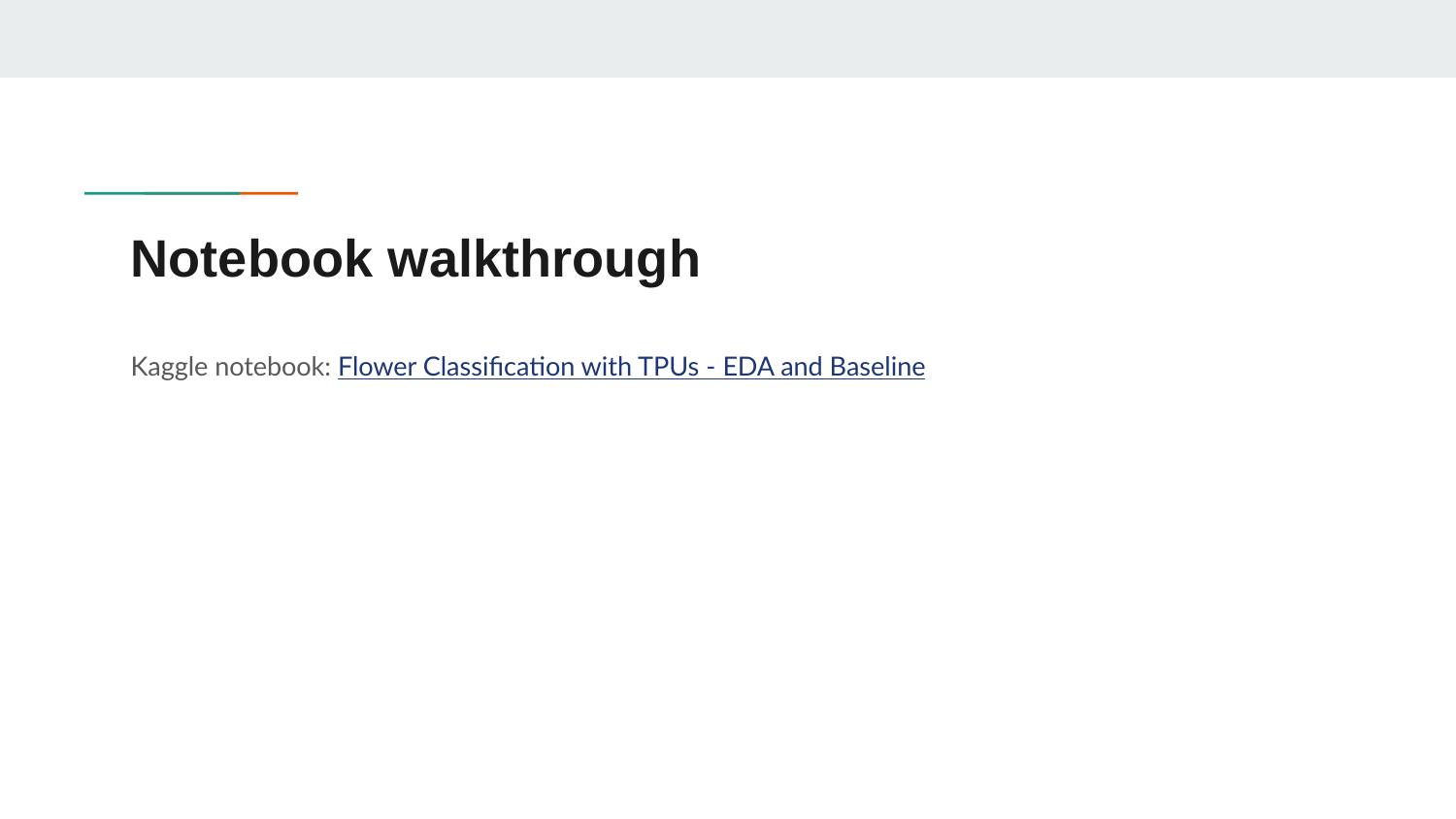

# Notebook walkthrough
Kaggle notebook: Flower Classification with TPUs - EDA and Baseline